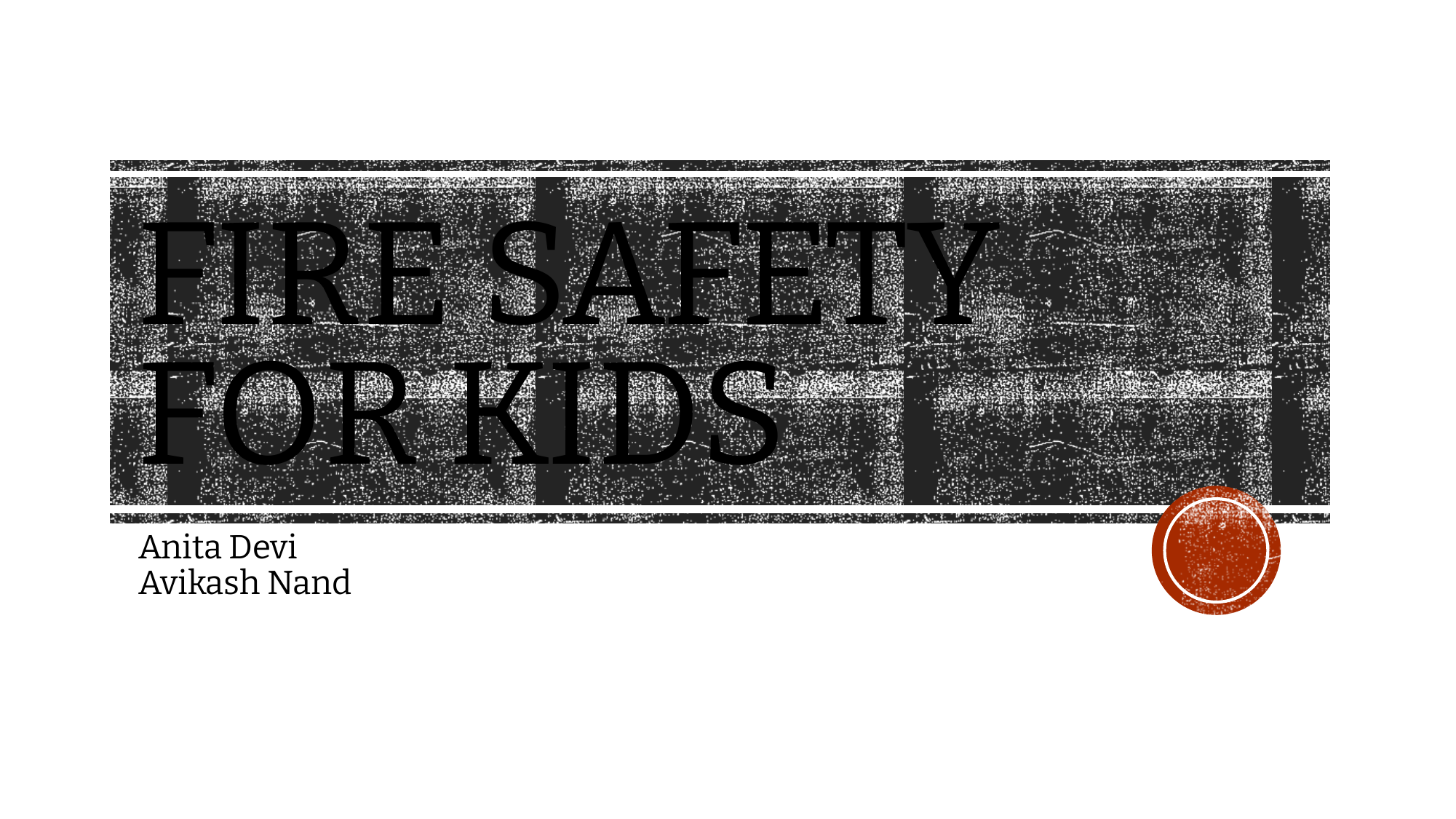

# FIRE SAFETY FOR KIDS
Anita Devi
Avikash Nand